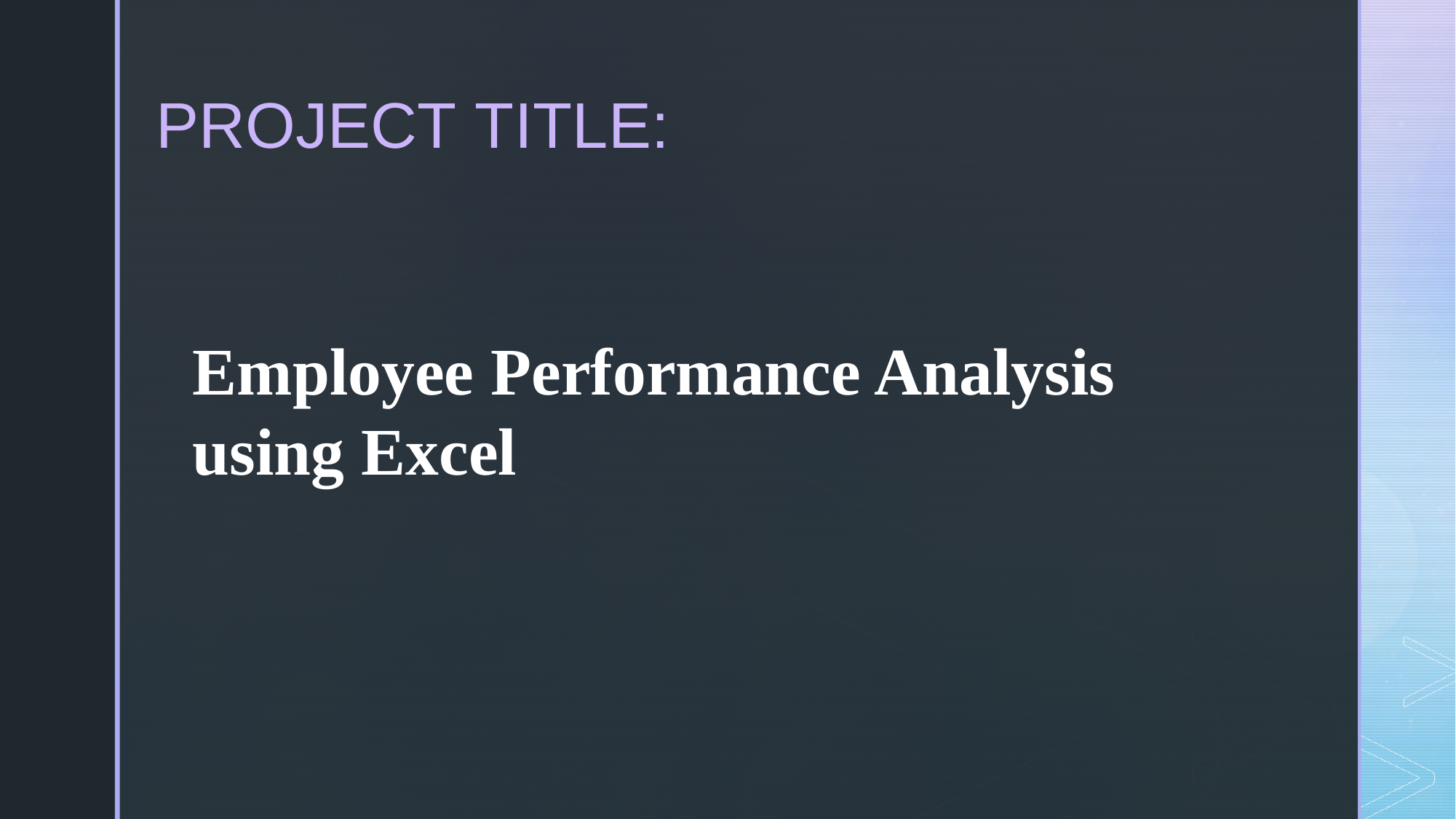

PROJECT TITLE:
Employee Performance Analysis using Excel